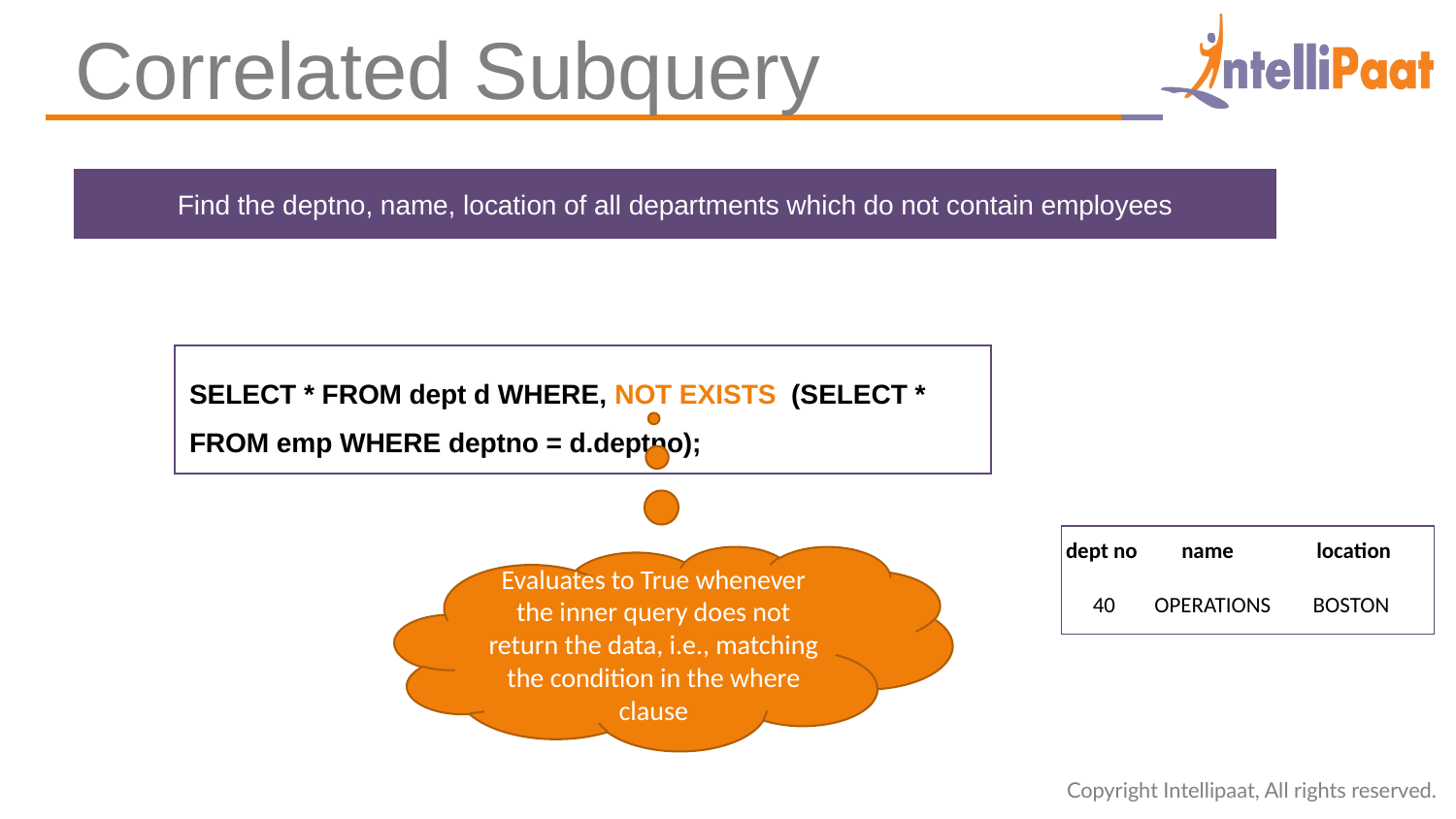

Correlated Subquery
Find the deptno, name, location of all departments which do not contain employees
SELECT * FROM dept d WHERE, NOT EXISTS  (SELECT * FROM emp WHERE deptno = d.deptno);
| dept no | name | location |
| --- | --- | --- |
| 40 | OPERATIONS | BOSTON |
Evaluates to True whenever the inner query does not return the data, i.e., matching the condition in the where clause